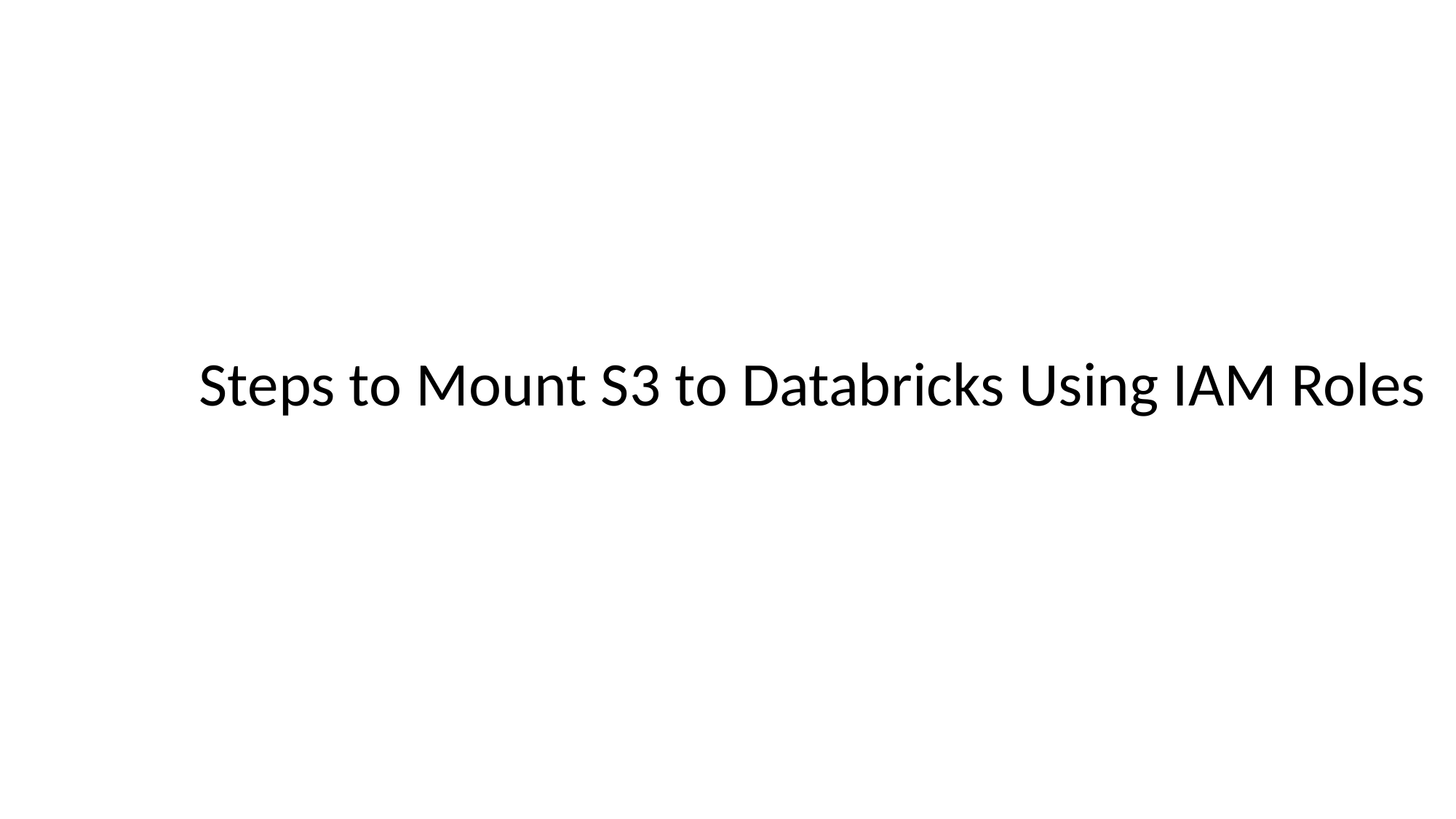

# Steps to Mount S3 to Databricks Using IAM Roles